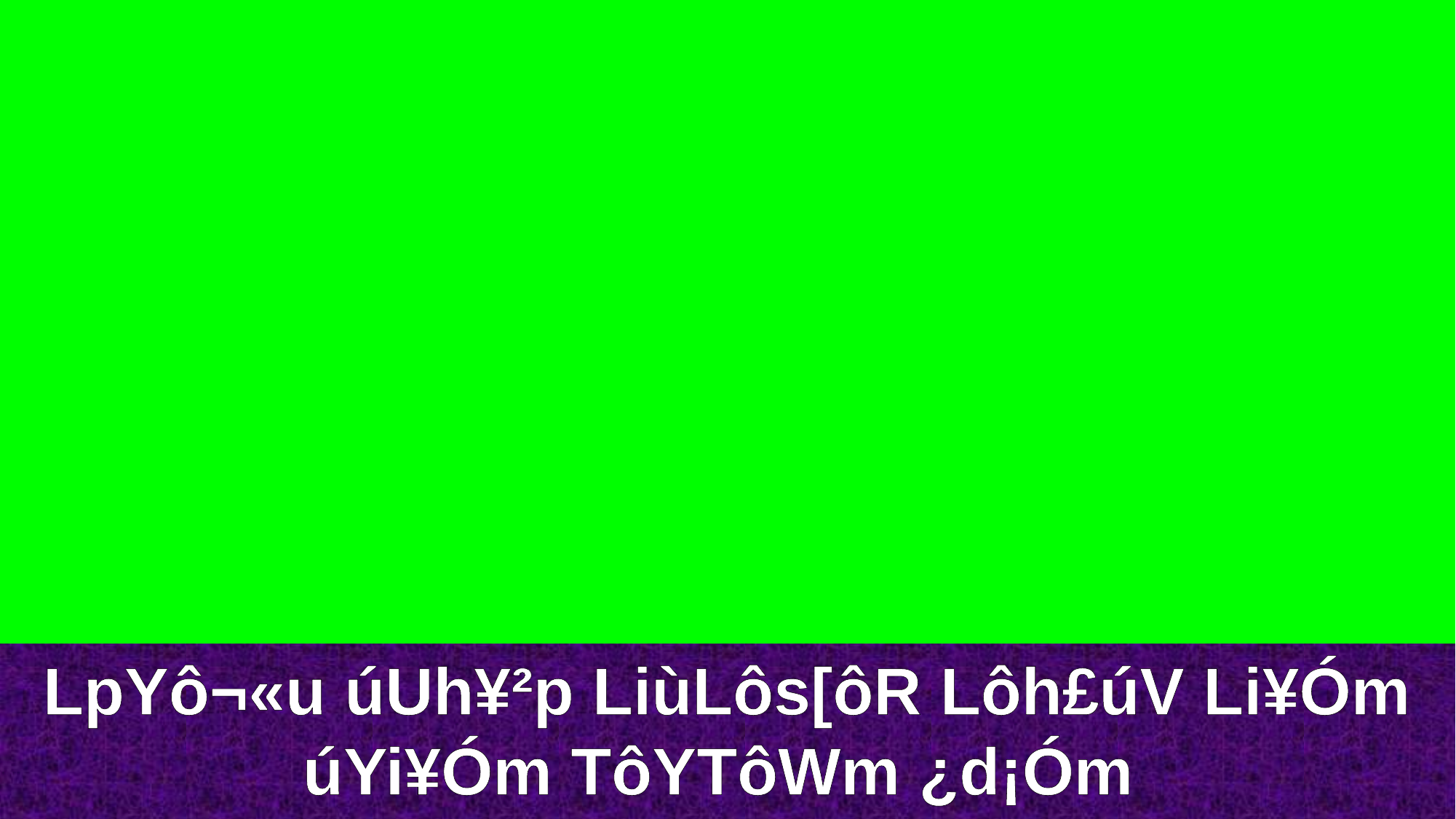

LpYô¬«u úUh¥²p LiùLôs[ôR Lôh£úV Li¥Óm úYi¥Óm TôYTôWm ¿d¡Óm